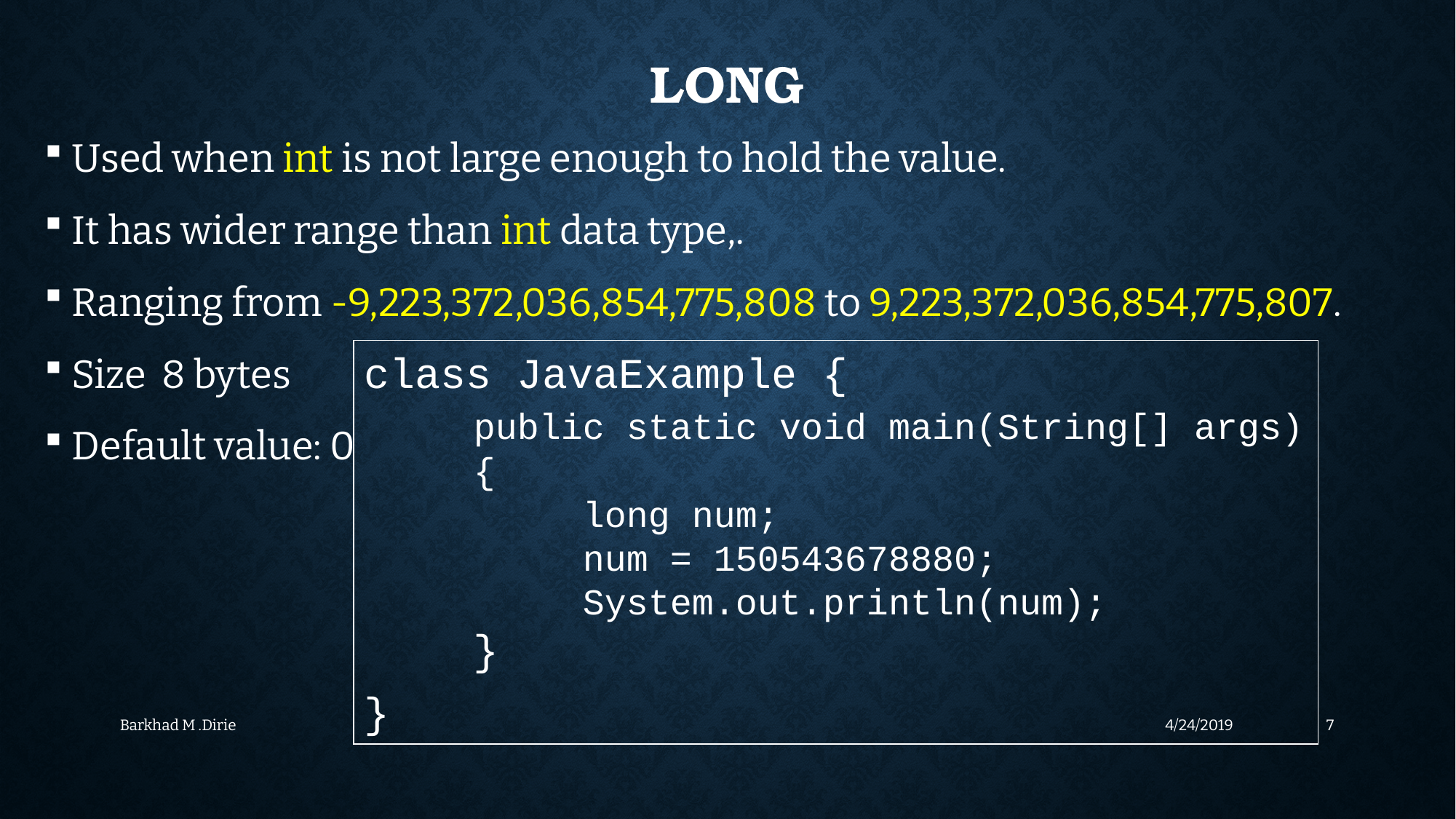

# LONG
Used when int is not large enough to hold the value.
It has wider range than int data type,.
Ranging from -9,223,372,036,854,775,808 to 9,223,372,036,854,775,807.
Size  8 bytes
Default value: 0
class JavaExample {
	public static void main(String[] args) 	{
 		long num;
		num = 150543678880;
		System.out.println(num);
 	}
}
Barkhad M .Dirie
4/24/2019
7